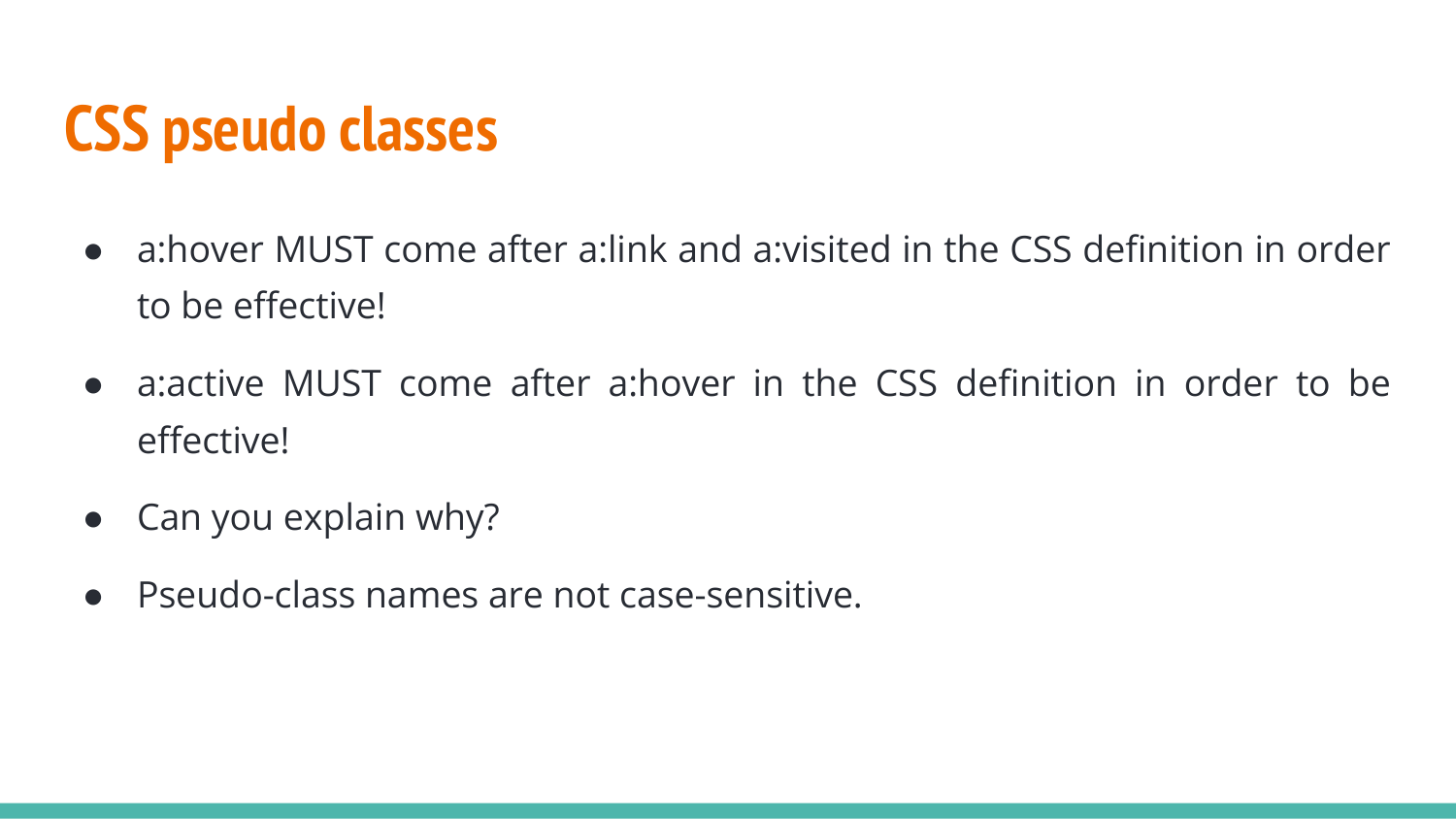

# CSS pseudo classes

a:hover MUST come after a:link and a:visited in the CSS definition in order to be effective!
a:active MUST come after a:hover in the CSS definition in order to be effective!
Can you explain why?
Pseudo-class names are not case-sensitive.